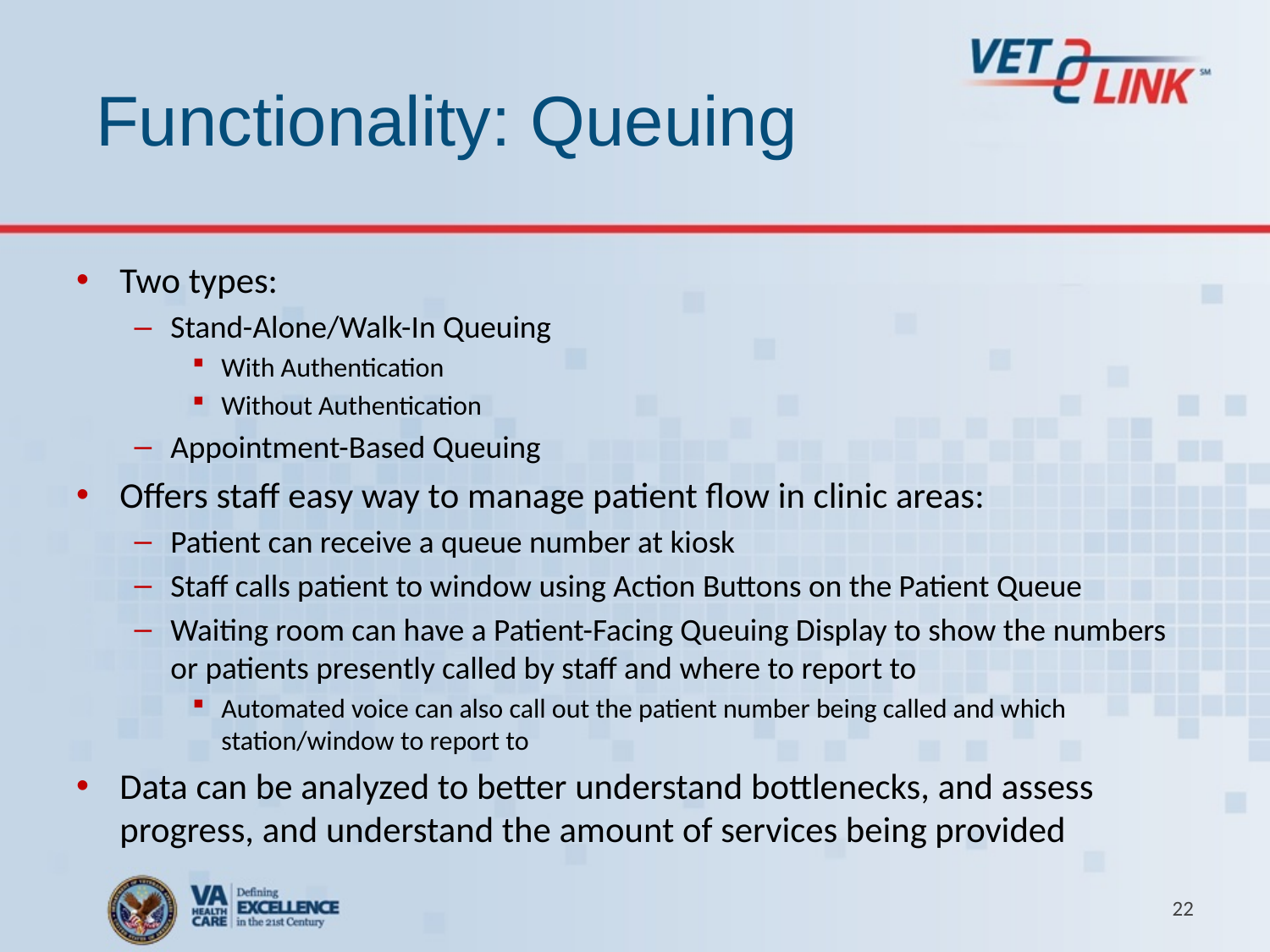

# Functionality: Queuing
Two types:
Stand-Alone/Walk-In Queuing
With Authentication
Without Authentication
Appointment-Based Queuing
Offers staff easy way to manage patient flow in clinic areas:
Patient can receive a queue number at kiosk
Staff calls patient to window using Action Buttons on the Patient Queue
Waiting room can have a Patient-Facing Queuing Display to show the numbers or patients presently called by staff and where to report to
Automated voice can also call out the patient number being called and which station/window to report to
Data can be analyzed to better understand bottlenecks, and assess progress, and understand the amount of services being provided
22